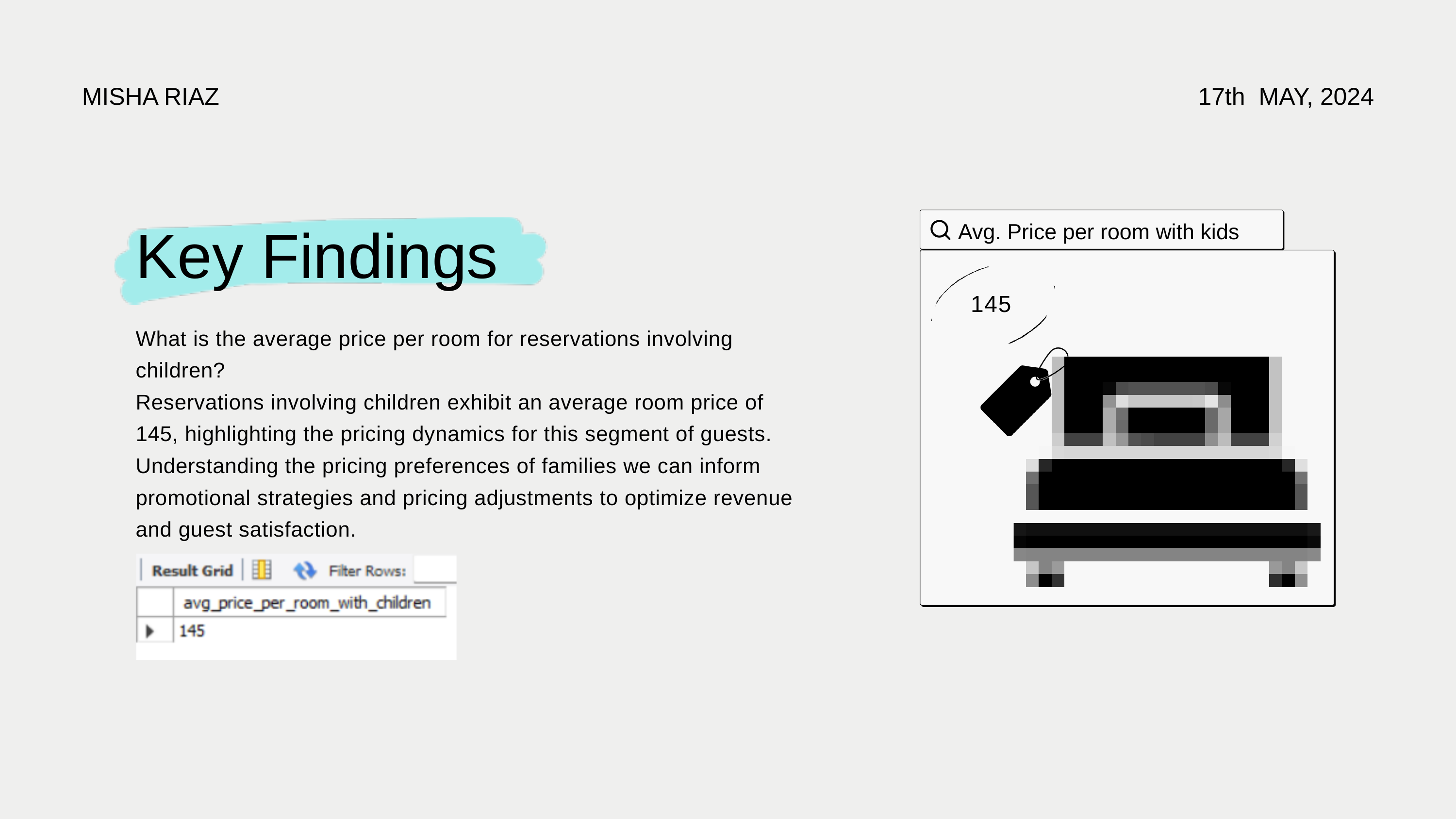

MISHA RIAZ
17th  MAY, 2024

Avg. Price per room with kids
Key Findings

145
What is the average price per room for reservations involving children?
Reservations involving children exhibit an average room price of 145, highlighting the pricing dynamics for this segment of guests. Understanding the pricing preferences of families we can inform promotional strategies and pricing adjustments to optimize revenue and guest satisfaction.